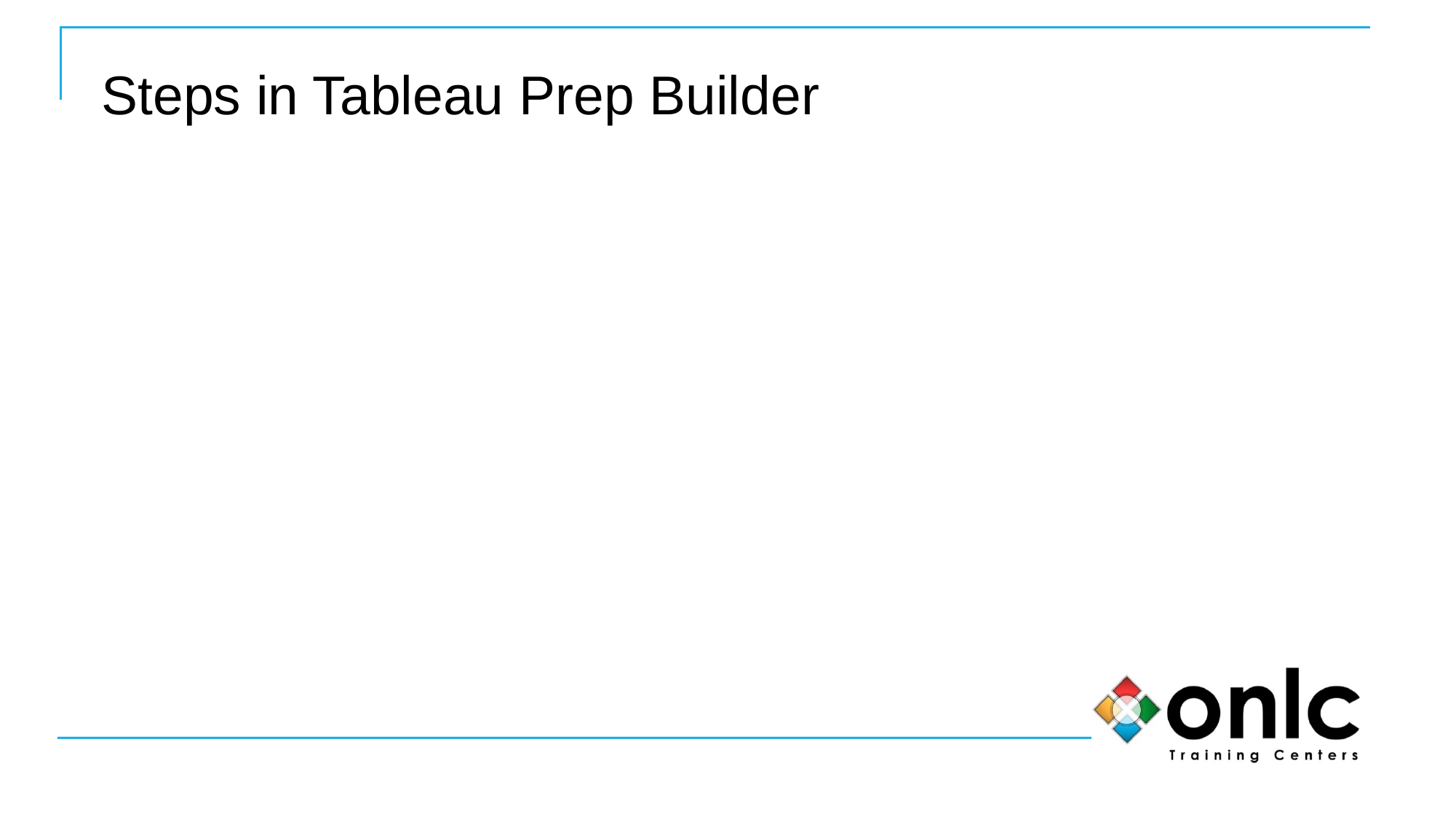

17
# Steps in Tableau Prep Builder